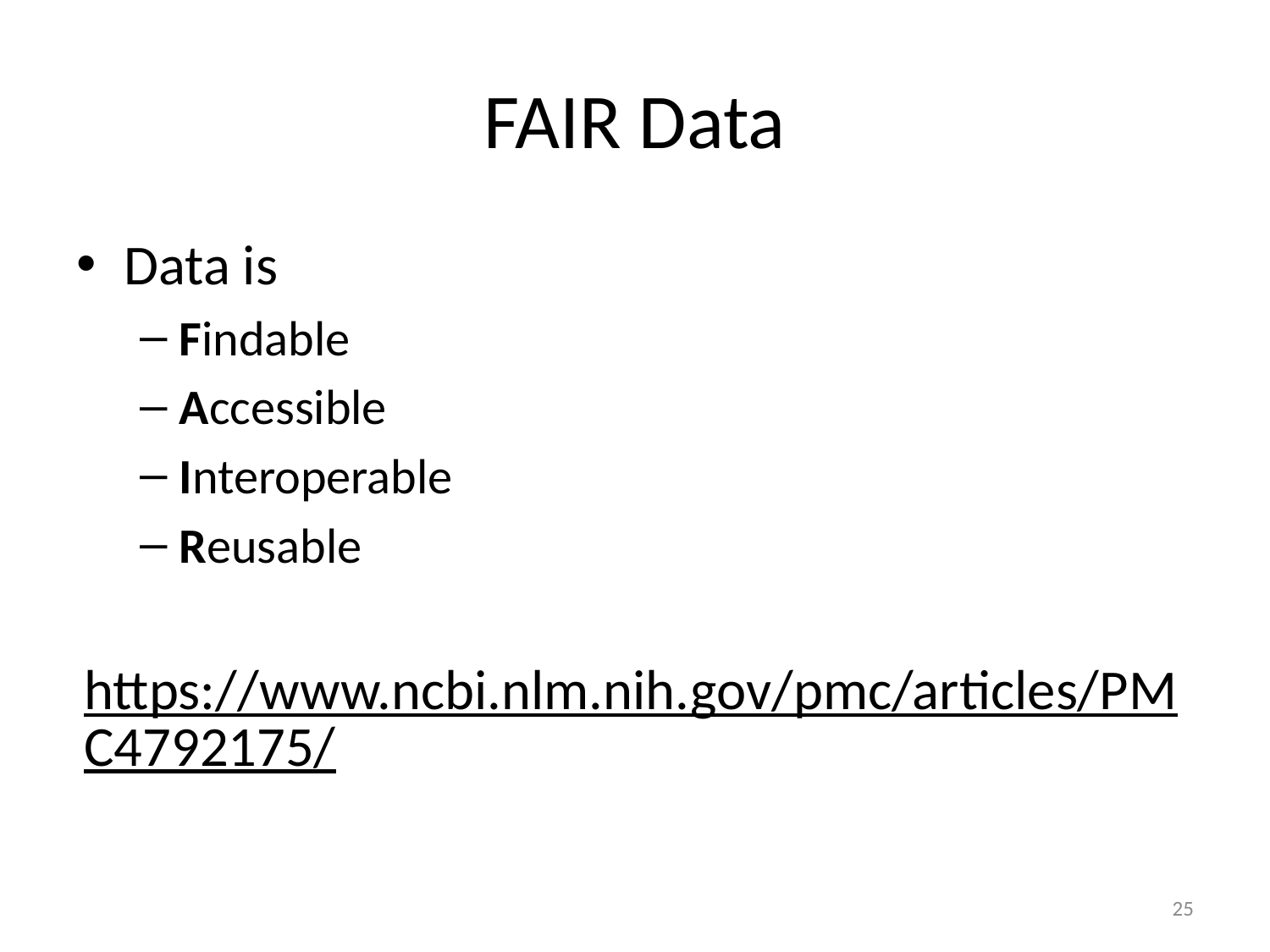

# FAIR Data
Data is
Findable
Accessible
Interoperable
Reusable

https://www.ncbi.nlm.nih.gov/pmc/articles/PMC4792175/

25